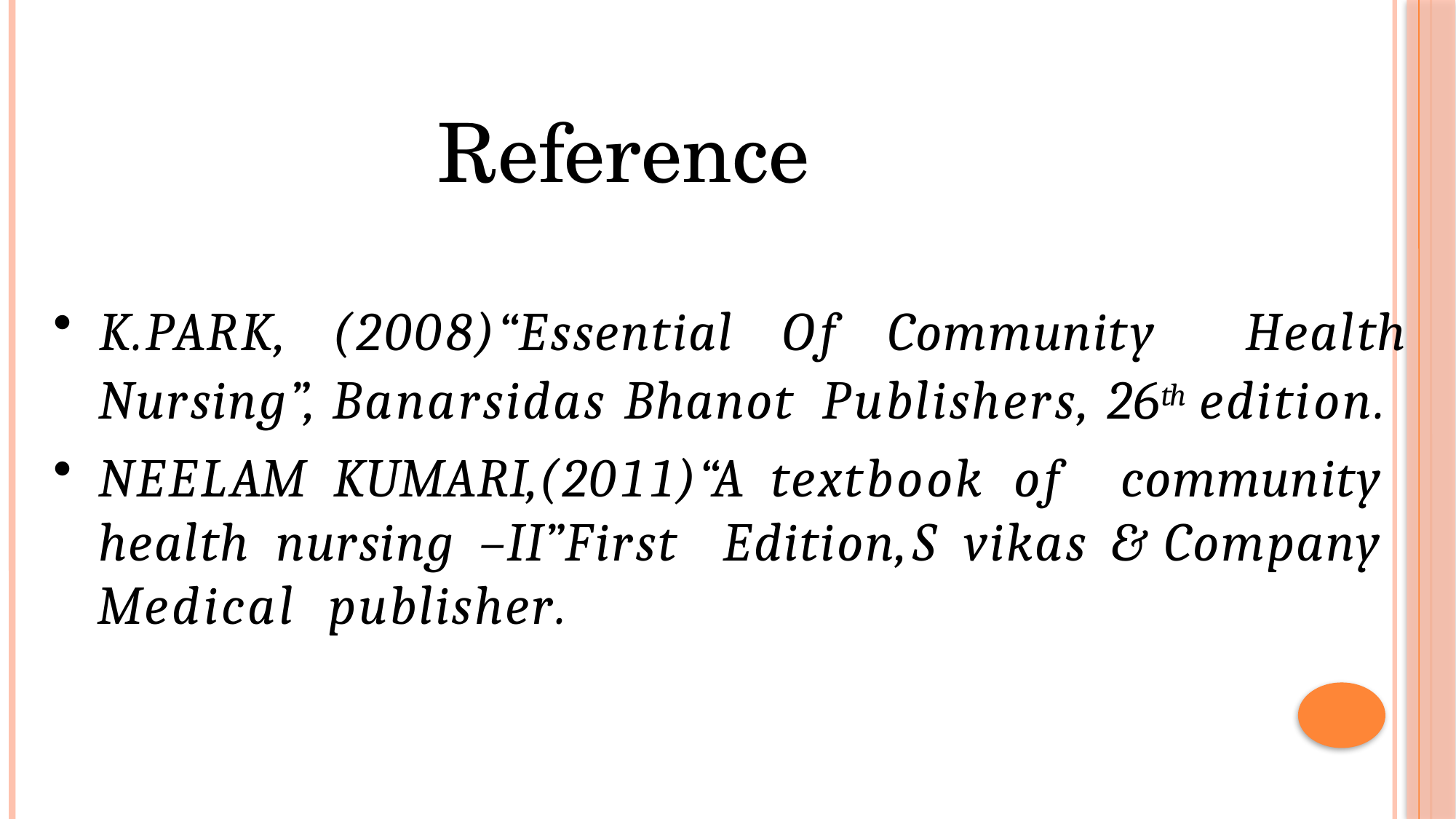

Reference
K.PARK, (2008)“Essential Of Community  Health Nursing”, Banarsidas Bhanot  Publishers, 26th edition.
NEELAM KUMARI,(2011)“A textbook of  community health nursing –II”First  Edition,	S vikas & Company Medical  publisher.